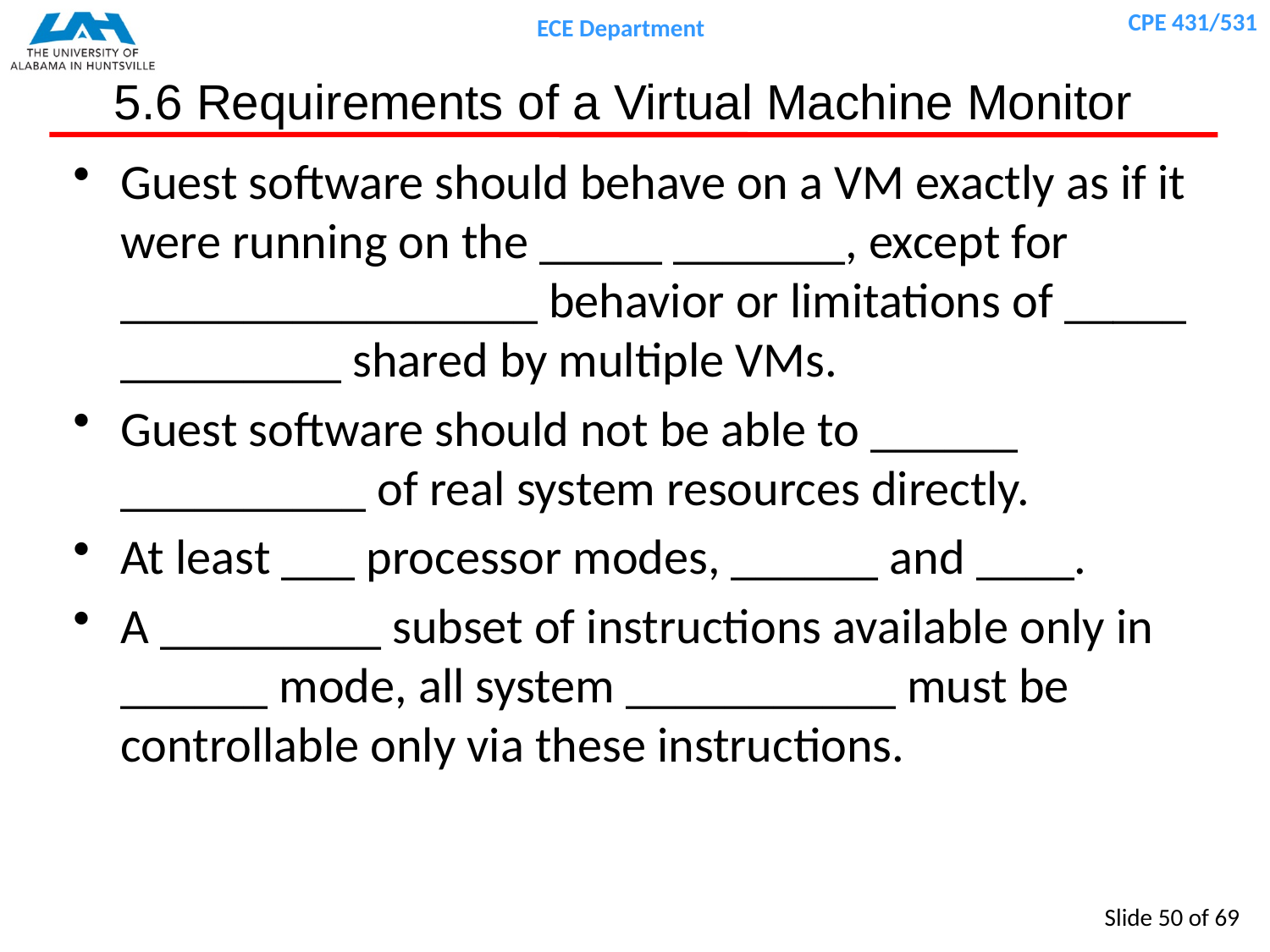

# 5.6 Requirements of a Virtual Machine Monitor
Guest software should behave on a VM exactly as if it were running on the _____ _______, except for _________________ behavior or limitations of _____ _________ shared by multiple VMs.
Guest software should not be able to ______ __________ of real system resources directly.
At least ___ processor modes, ______ and ____.
A _________ subset of instructions available only in ______ mode, all system ___________ must be controllable only via these instructions.